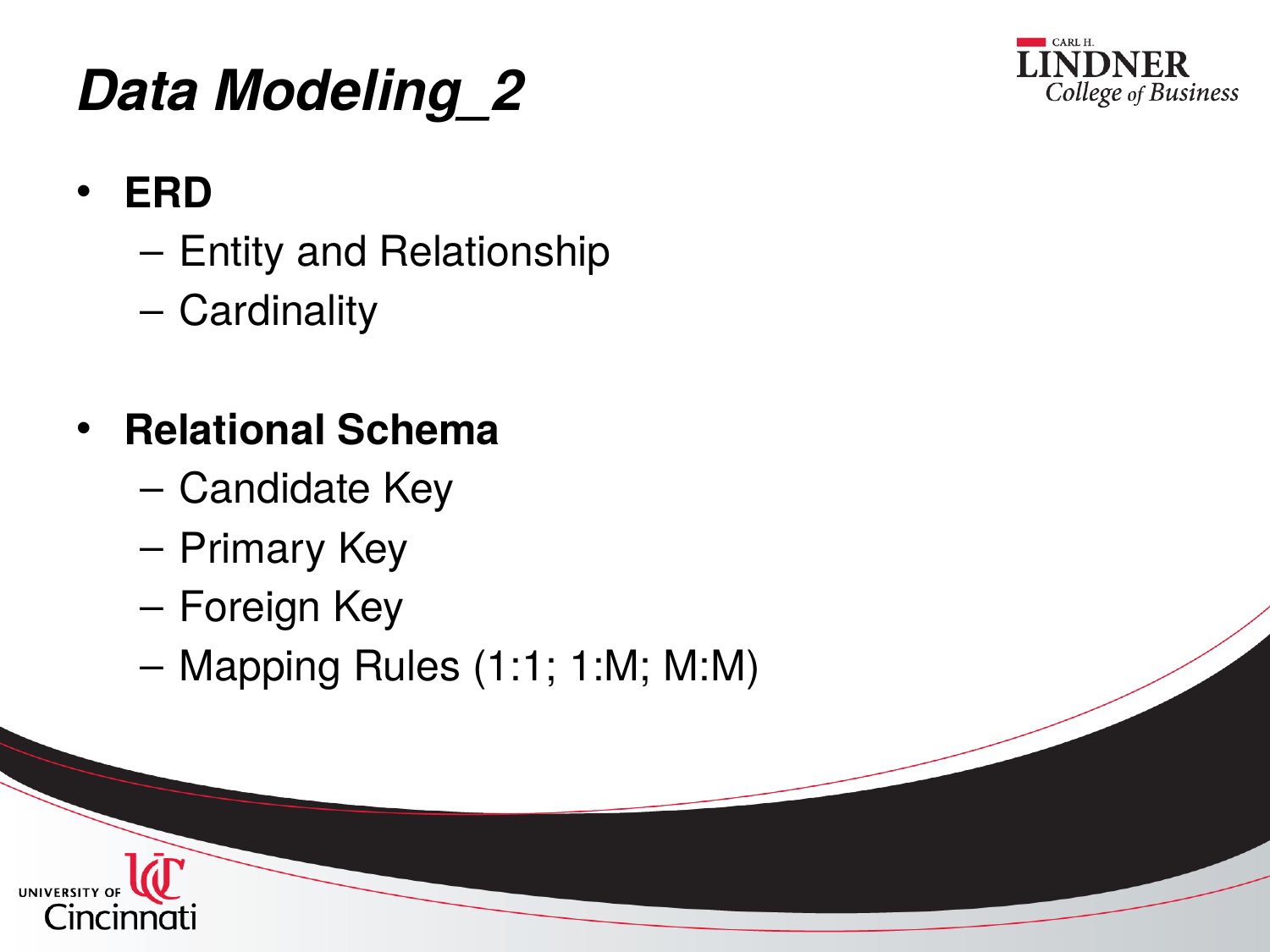

# Data Modeling_2
ERD
Entity and Relationship
Cardinality

Relational Schema
Candidate Key
Primary Key
Foreign Key
Mapping Rules (1:1; 1:M; M:M)